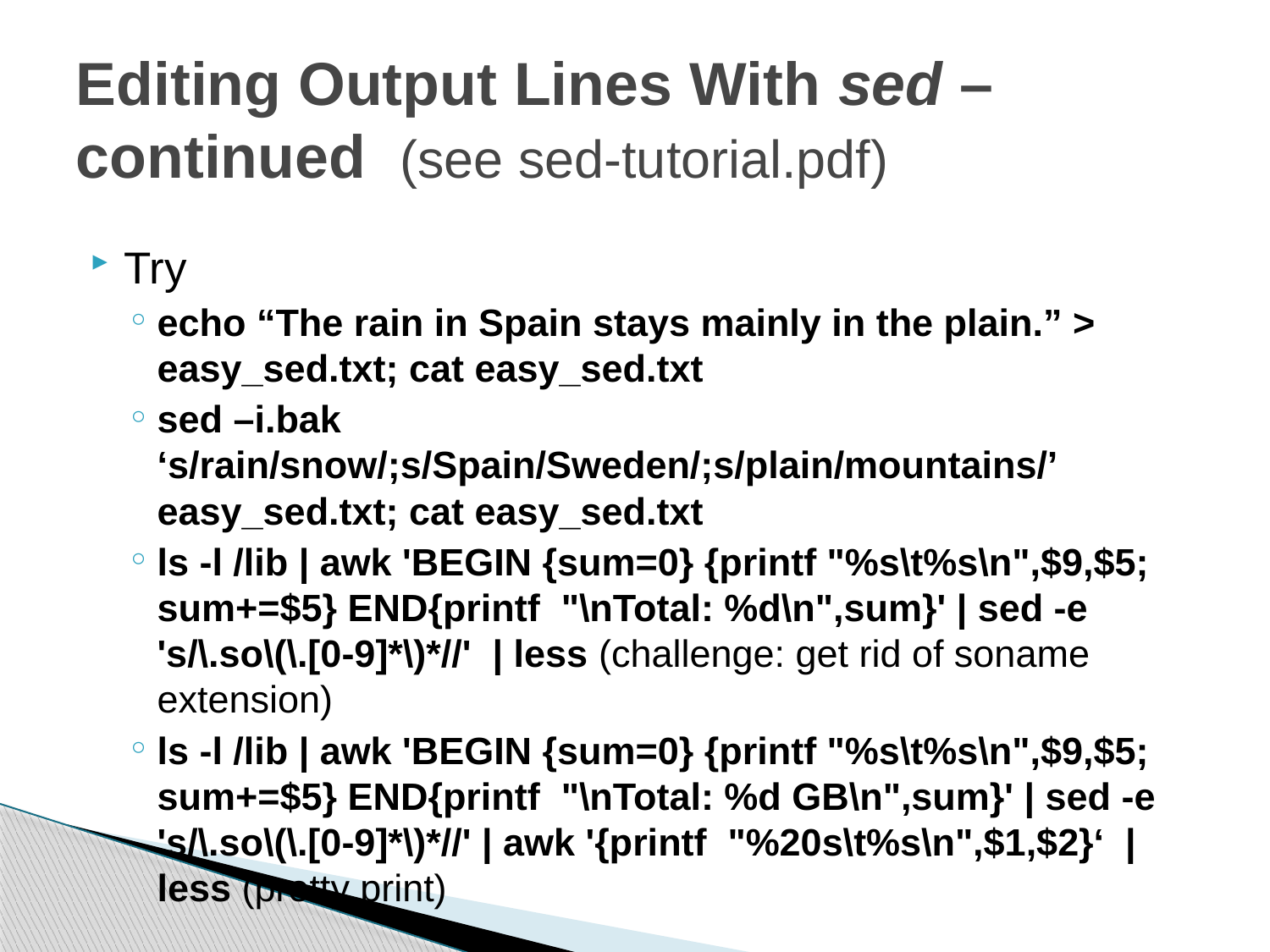

# Editing Output Lines With sed – continued  (see sed-tutorial.pdf)
Try
echo “The rain in Spain stays mainly in the plain.” > easy_sed.txt; cat easy_sed.txt
sed –i.bak ‘s/rain/snow/;s/Spain/Sweden/;s/plain/mountains/’ easy_sed.txt; cat easy_sed.txt
ls -l /lib | awk 'BEGIN {sum=0} {printf "%s\t%s\n",$9,$5; sum+=$5} END{printf  "\nTotal: %d\n",sum}' | sed -e 's/\.so\(\.[0-9]*\)*//'  | less (challenge: get rid of soname extension)
ls -l /lib | awk 'BEGIN {sum=0} {printf "%s\t%s\n",$9,$5; sum+=$5} END{printf  "\nTotal: %d GB\n",sum}' | sed -e 's/\.so\(\.[0-9]*\)*//' | awk '{printf  "%20s\t%s\n",$1,$2}‘  | less (pretty print)